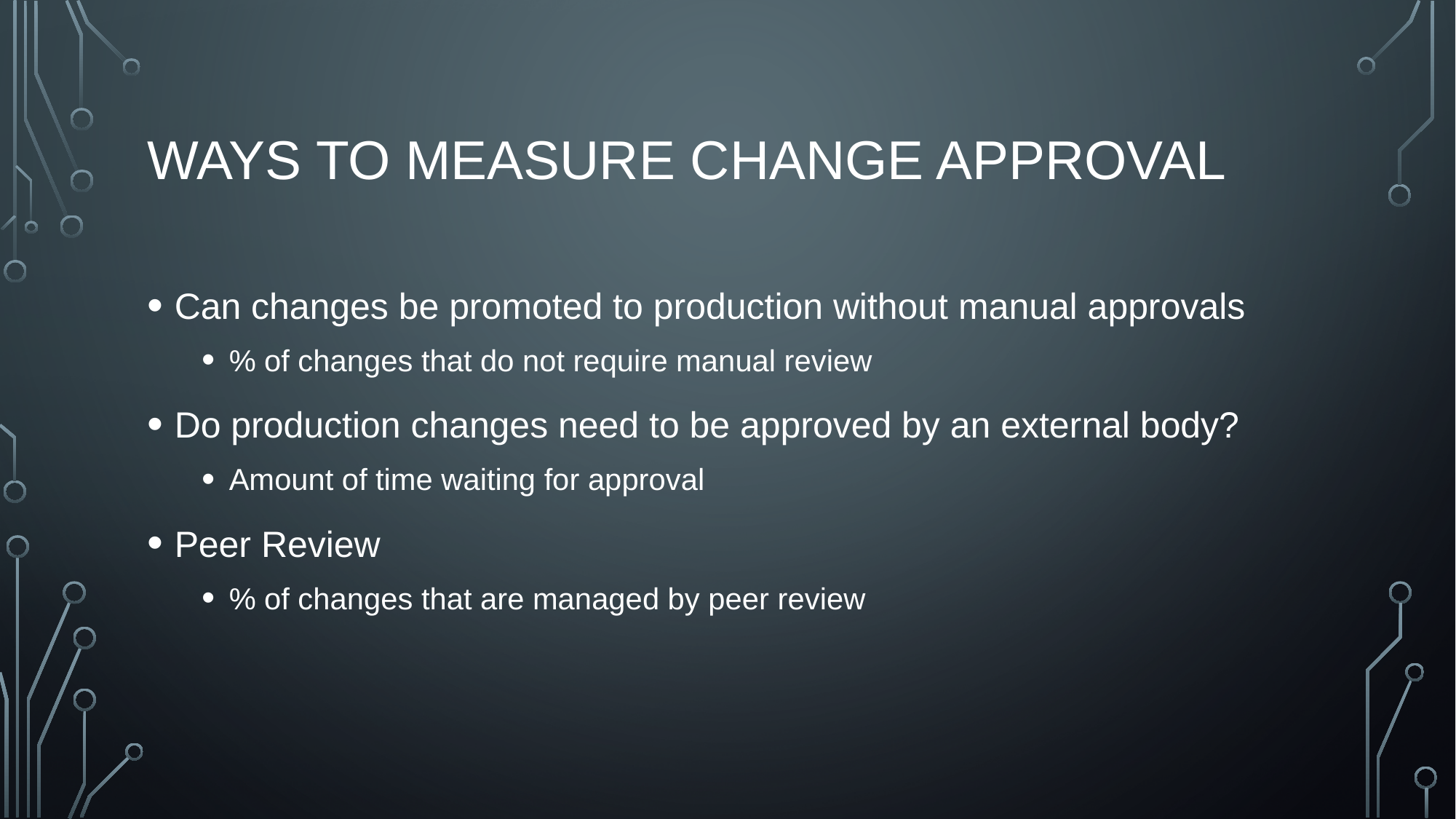

# Ways to Measure Change approval
Can changes be promoted to production without manual approvals
% of changes that do not require manual review
Do production changes need to be approved by an external body?
Amount of time waiting for approval
Peer Review
% of changes that are managed by peer review